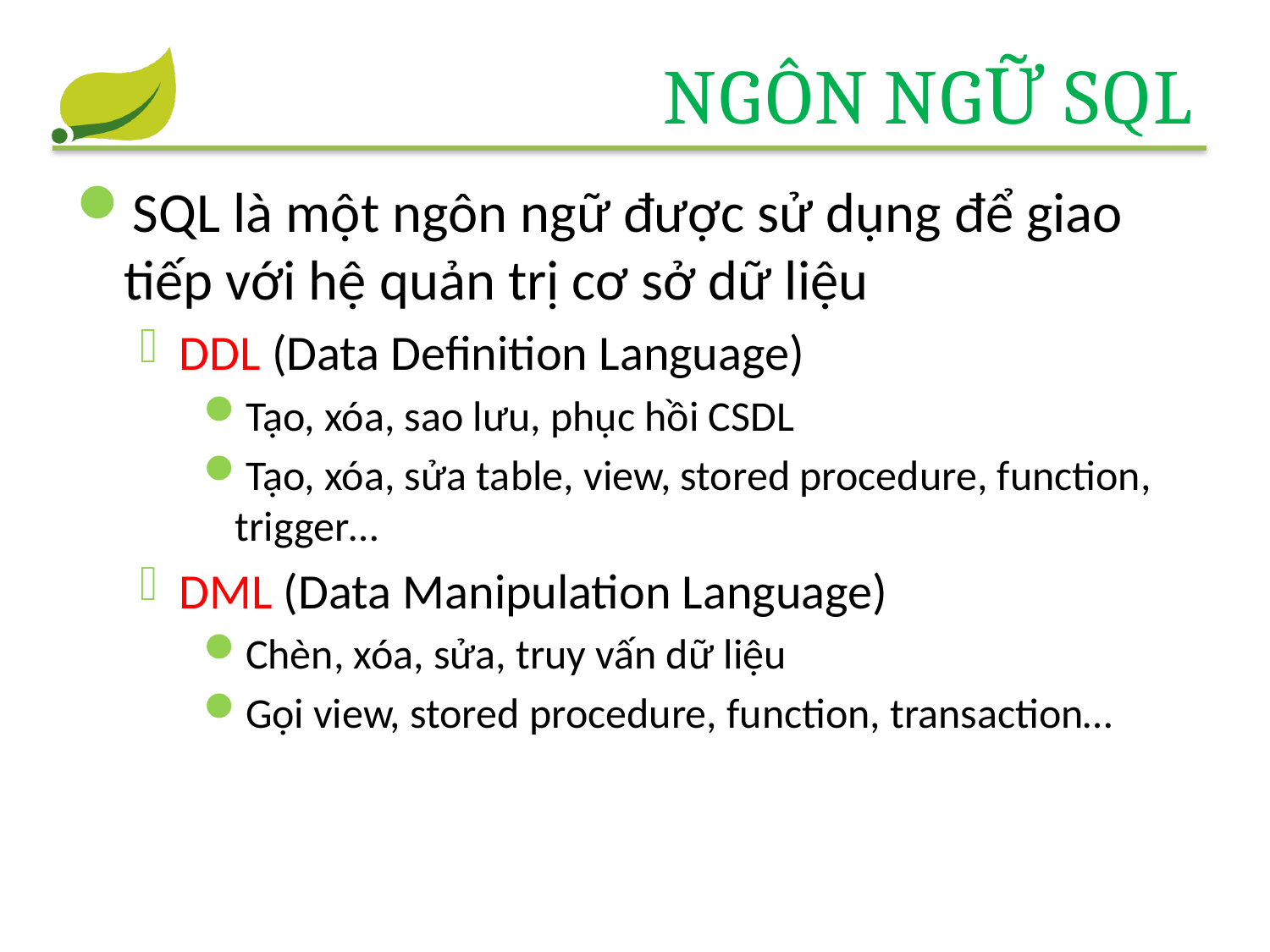

# Ngôn ngữ SQL
SQL là một ngôn ngữ được sử dụng để giao tiếp với hệ quản trị cơ sở dữ liệu
DDL (Data Definition Language)
Tạo, xóa, sao lưu, phục hồi CSDL
Tạo, xóa, sửa table, view, stored procedure, function, trigger…
DML (Data Manipulation Language)
Chèn, xóa, sửa, truy vấn dữ liệu
Gọi view, stored procedure, function, transaction…